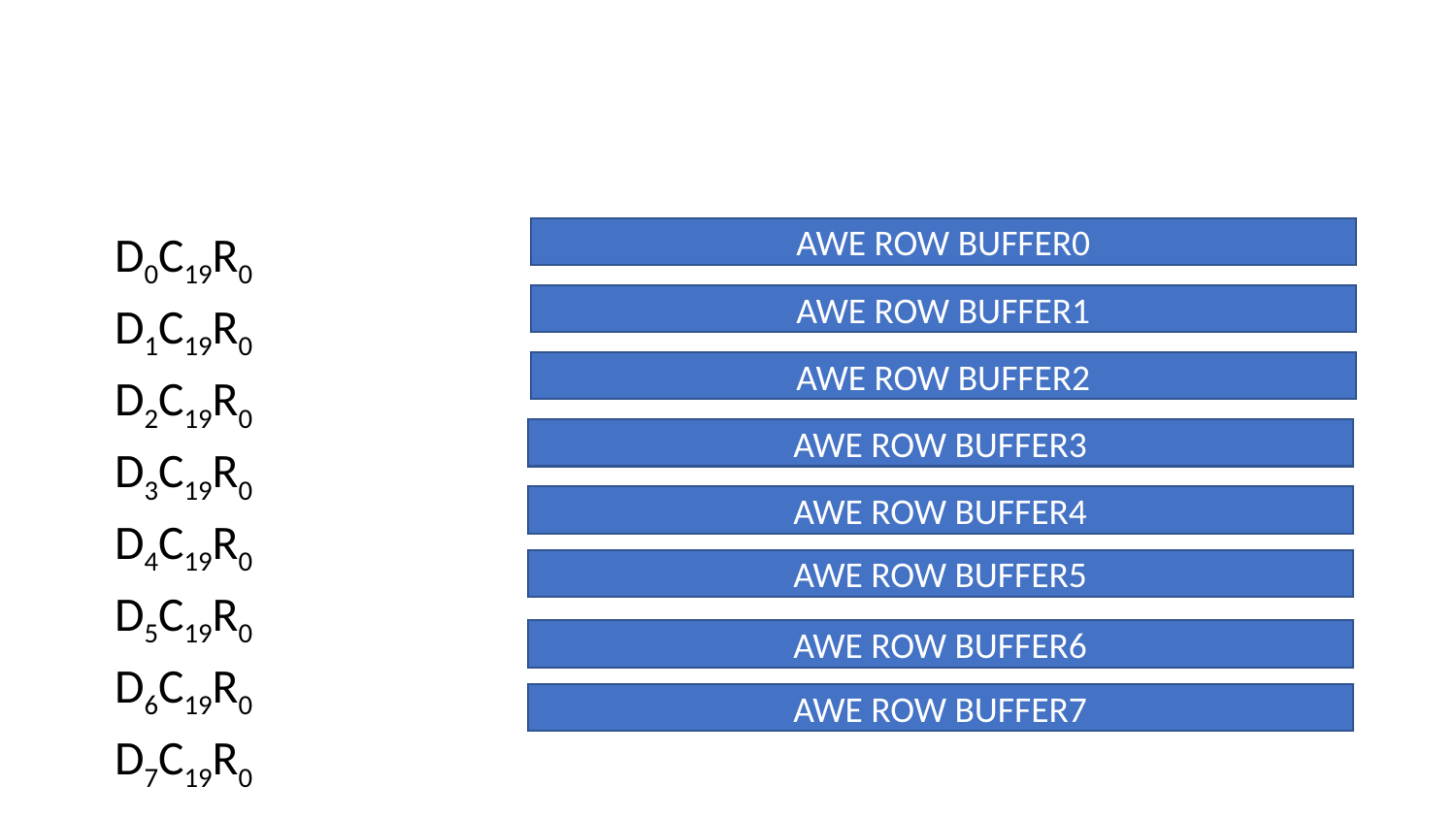

#
D0C19R0
D1C19R0
D2C19R0
D3C19R0
D4C19R0
D5C19R0
D6C19R0
D7C19R0
AWE ROW BUFFER0
AWE ROW BUFFER1
AWE ROW BUFFER2
AWE ROW BUFFER3
AWE ROW BUFFER4
AWE ROW BUFFER5
AWE ROW BUFFER6
AWE ROW BUFFER7